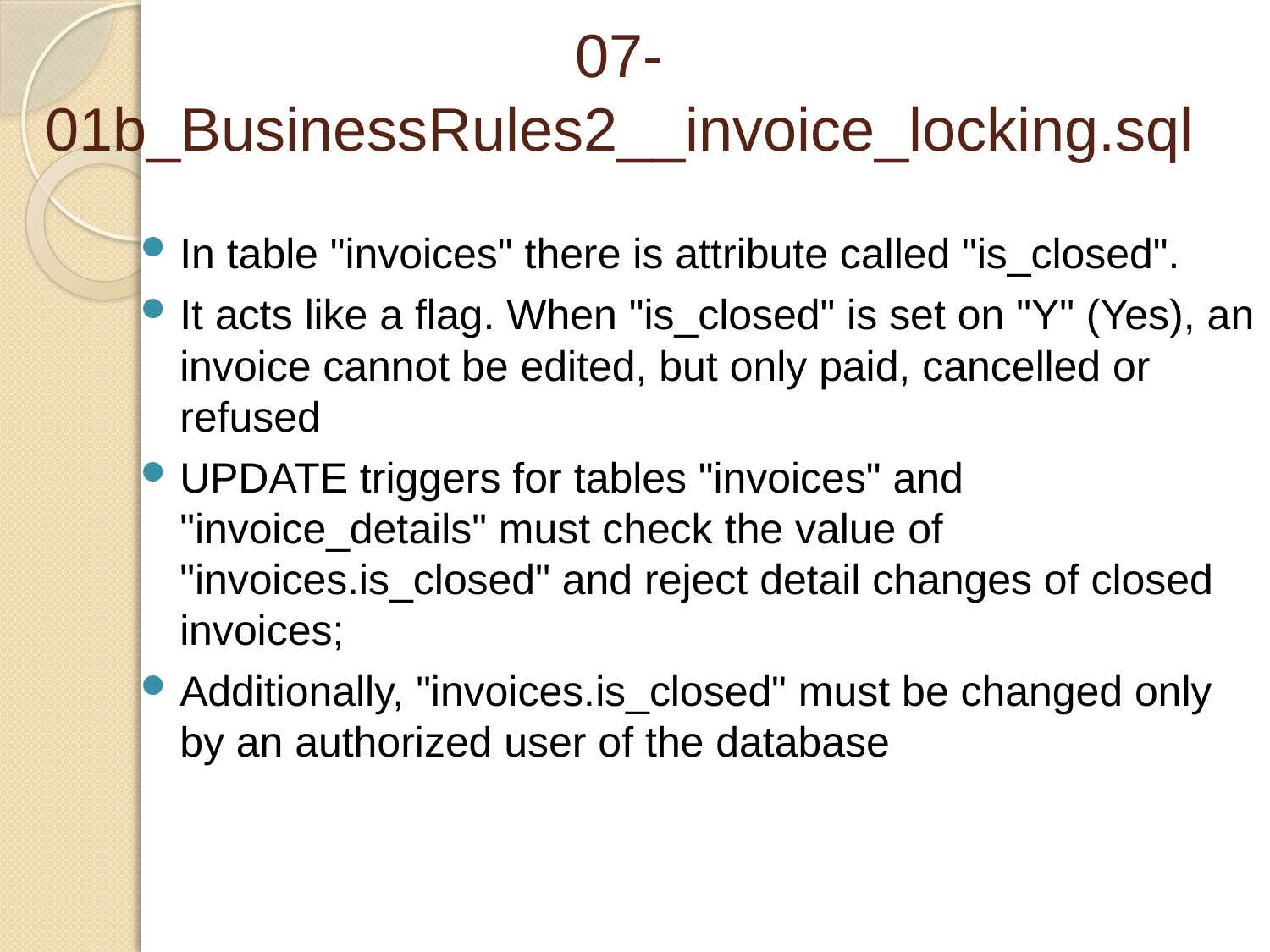

# 07-01b_BusinessRules2__invoice_locking.sql

In table "invoices" there is attribute called "is_closed".
It acts like a flag. When "is_closed" is set on "Y" (Yes), an invoice cannot be edited, but only paid, cancelled or refused
UPDATE triggers for tables "invoices" and "invoice_details" must check the value of "invoices.is_closed" and reject detail changes of closed invoices;
Additionally, "invoices.is_closed" must be changed only by an authorized user of the database